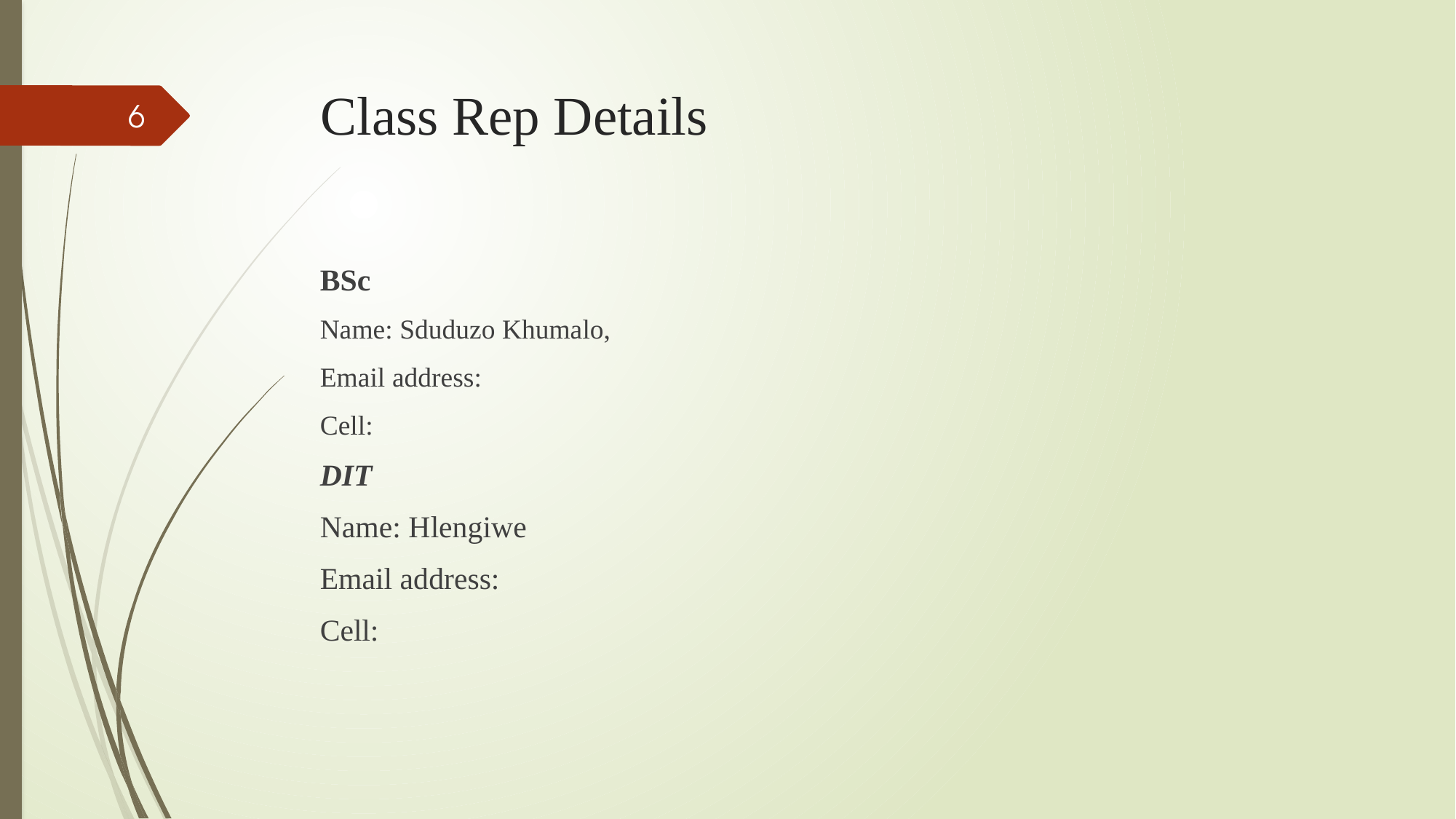

# Class Rep Details
6
BSc
Name: Sduduzo Khumalo,
Email address:
Cell:
DIT
Name: Hlengiwe
Email address:
Cell: